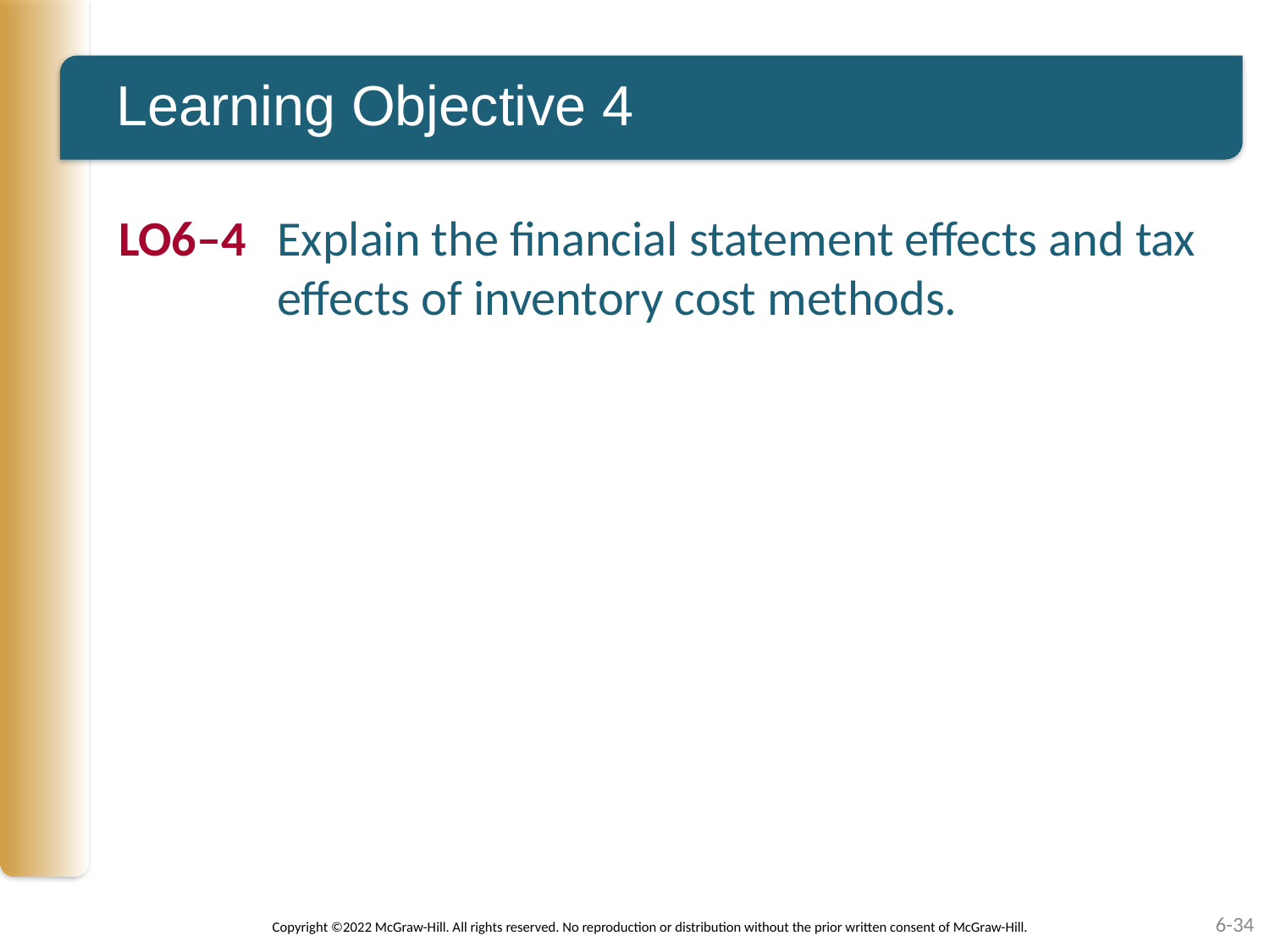

# Learning Objective 4
LO6–4	Explain the financial statement effects and tax effects of inventory cost methods.
Copyright ©2022 McGraw-Hill. All rights reserved. No reproduction or distribution without the prior written consent of McGraw-Hill.